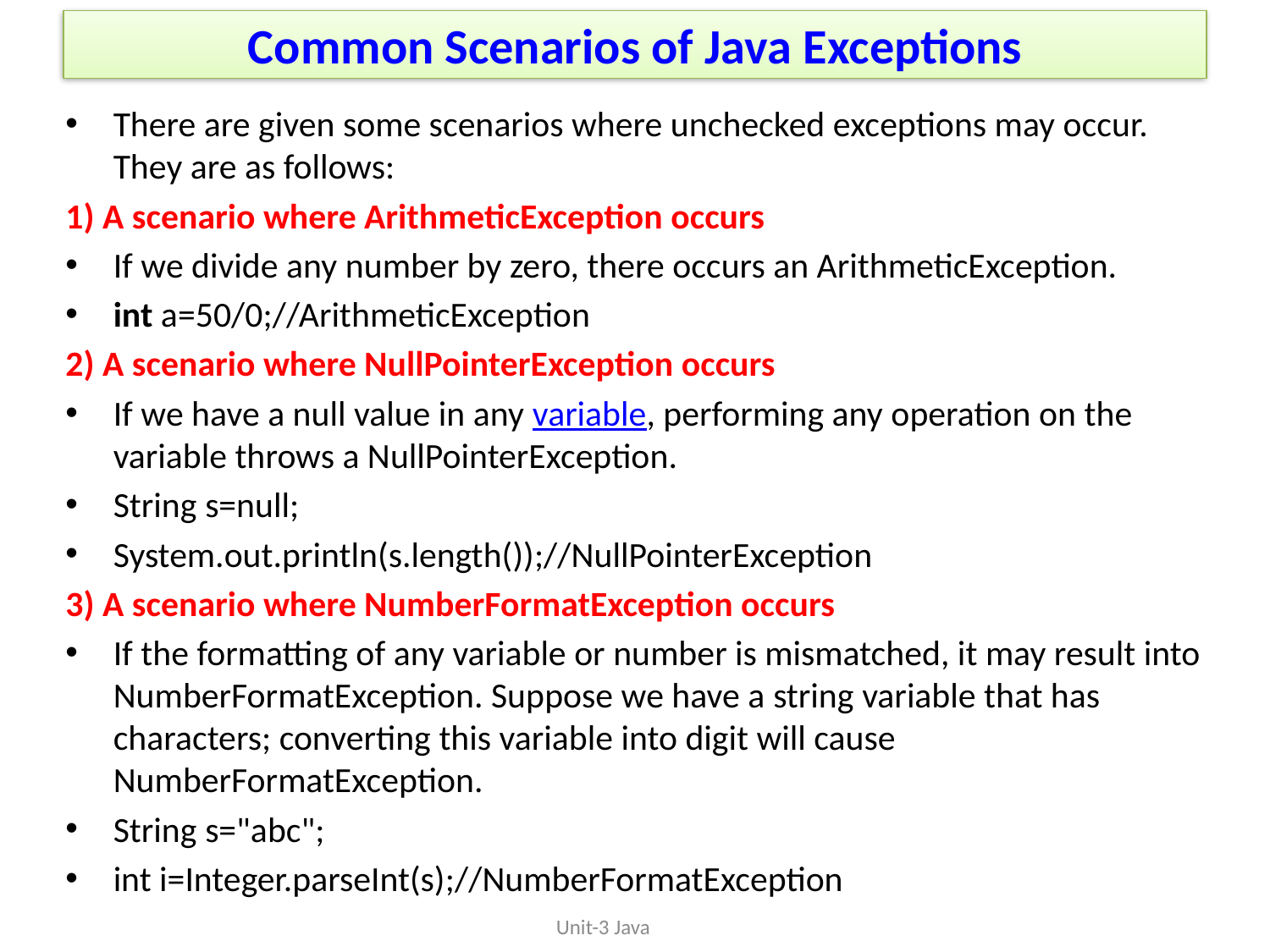

Common Scenarios of Java Exceptions
There are given some scenarios where unchecked exceptions may occur. They are as follows:
1) A scenario where ArithmeticException occurs
If we divide any number by zero, there occurs an ArithmeticException.
int a=50/0;//ArithmeticException
2) A scenario where NullPointerException occurs
If we have a null value in any variable, performing any operation on the variable throws a NullPointerException.
String s=null;
System.out.println(s.length());//NullPointerException
3) A scenario where NumberFormatException occurs
If the formatting of any variable or number is mismatched, it may result into NumberFormatException. Suppose we have a string variable that has characters; converting this variable into digit will cause NumberFormatException.
String s="abc";
int i=Integer.parseInt(s);//NumberFormatException

Unit-3 Java